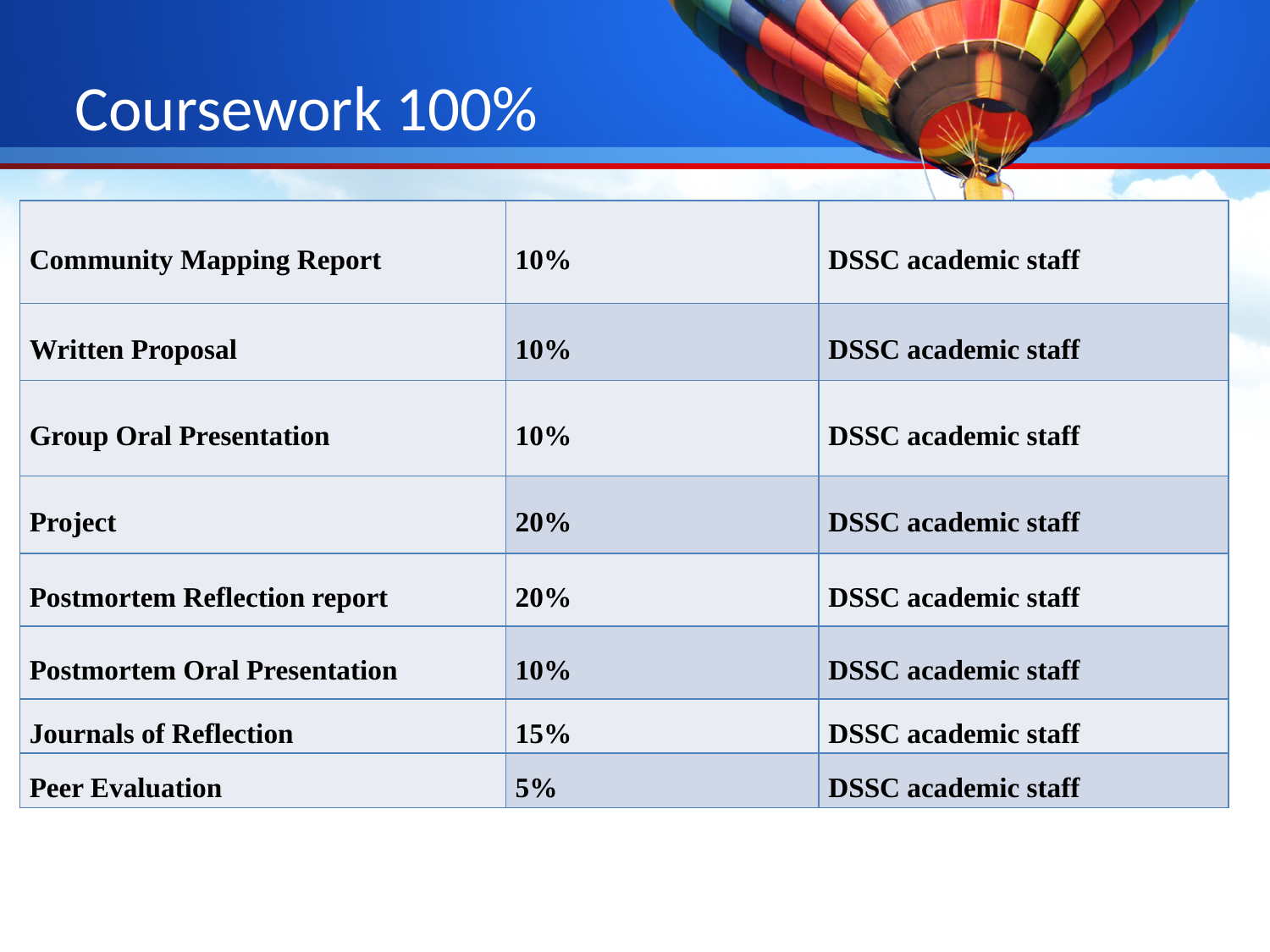

# Coursework 100%
| Community Mapping Report | 10% | DSSC academic staff |
| --- | --- | --- |
| Written Proposal | 10% | DSSC academic staff |
| Group Oral Presentation | 10% | DSSC academic staff |
| Project | 20% | DSSC academic staff |
| Postmortem Reflection report | 20% | DSSC academic staff |
| Postmortem Oral Presentation | 10% | DSSC academic staff |
| Journals of Reflection | 15% | DSSC academic staff |
| Peer Evaluation | 5% | DSSC academic staff |